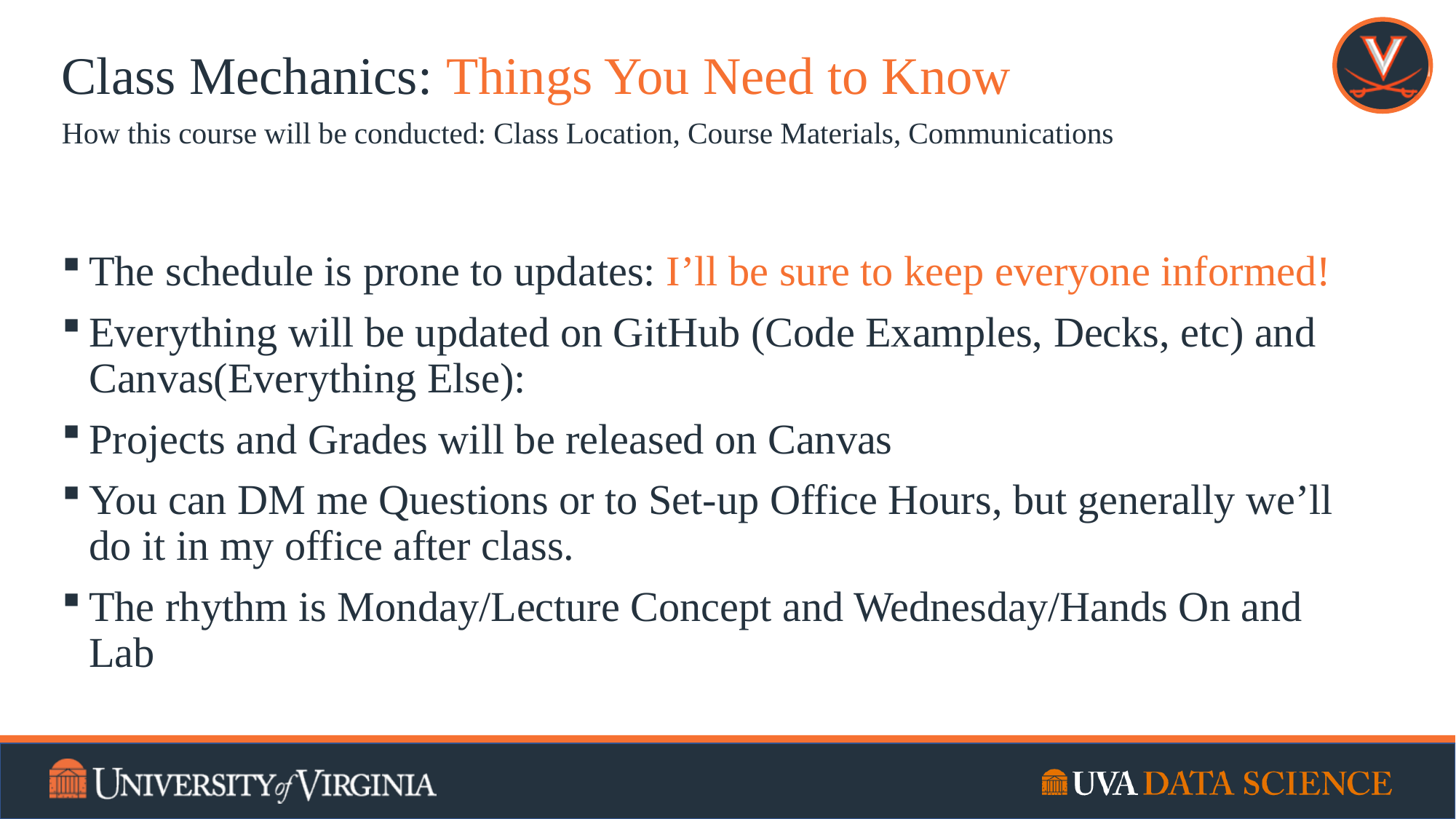

# Class Mechanics: Things You Need to Know
How this course will be conducted: Class Location, Course Materials, Communications

The schedule is prone to updates: I’ll be sure to keep everyone informed!
Everything will be updated on GitHub (Code Examples, Decks, etc) and Canvas(Everything Else):
Projects and Grades will be released on Canvas
You can DM me Questions or to Set-up Office Hours, but generally we’ll do it in my office after class.
The rhythm is Monday/Lecture Concept and Wednesday/Hands On and Lab